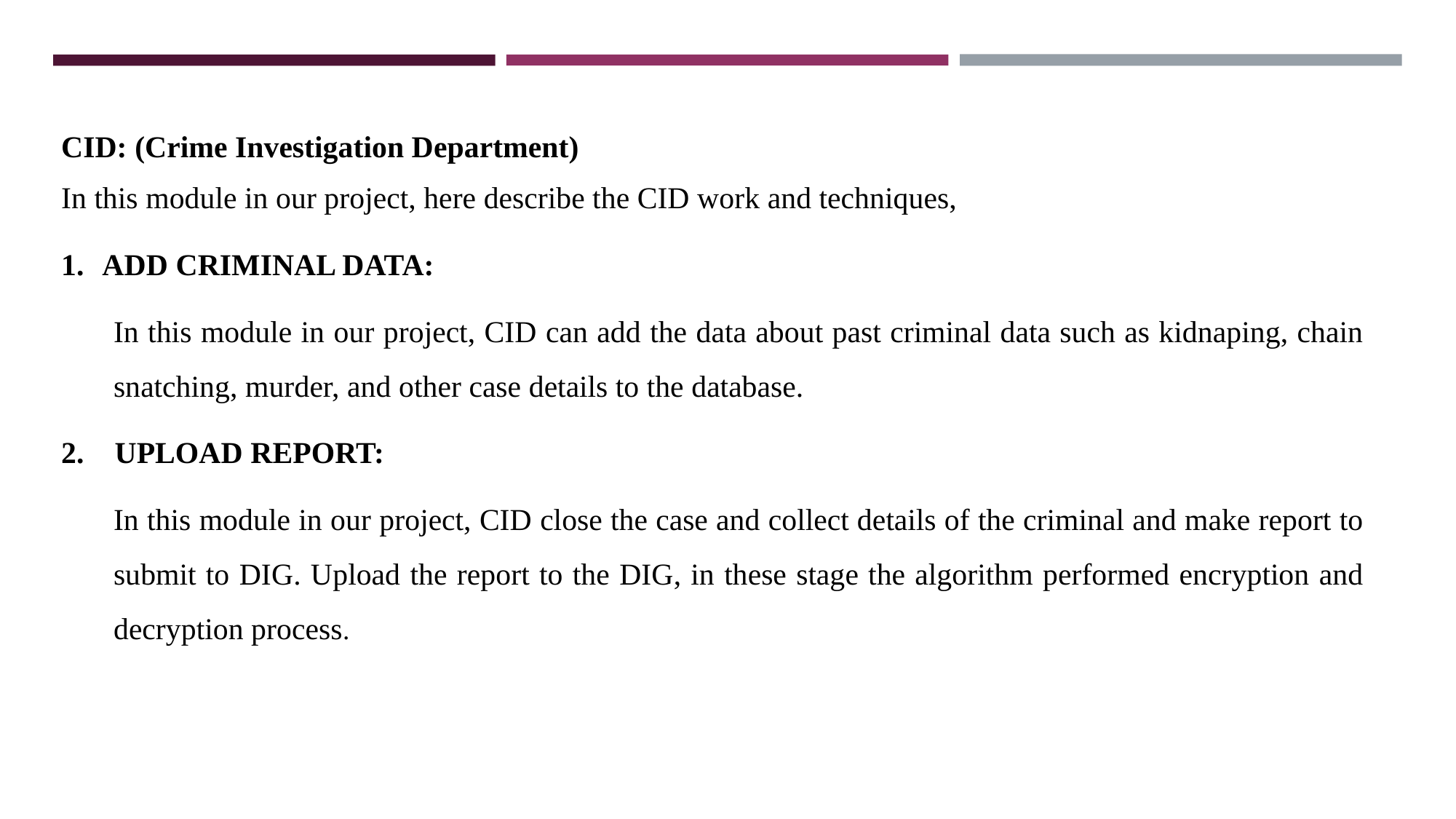

CID: (Crime Investigation Department)
In this module in our project, here describe the CID work and techniques,
ADD CRIMINAL DATA:
In this module in our project, CID can add the data about past criminal data such as kidnaping, chain snatching, murder, and other case details to the database.
2.    UPLOAD REPORT:
In this module in our project, CID close the case and collect details of the criminal and make report to submit to DIG. Upload the report to the DIG, in these stage the algorithm performed encryption and decryption process.